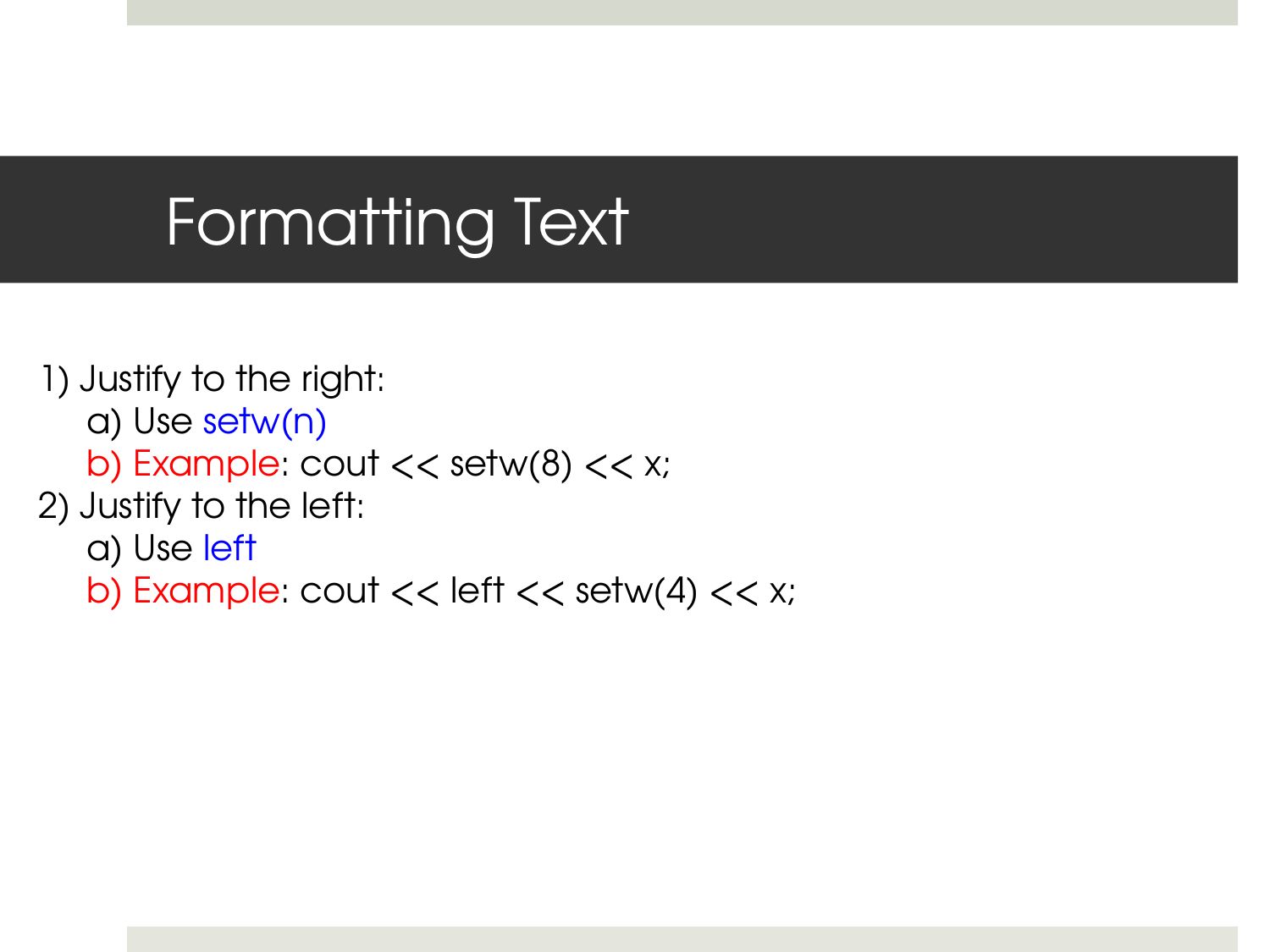

# Formatting Text
1) Justify to the right:
     a) Use setw(n)
     b) Example: cout << setw(8) << x;
2) Justify to the left:
     a) Use left
     b) Example: cout << left << setw(4) << x;